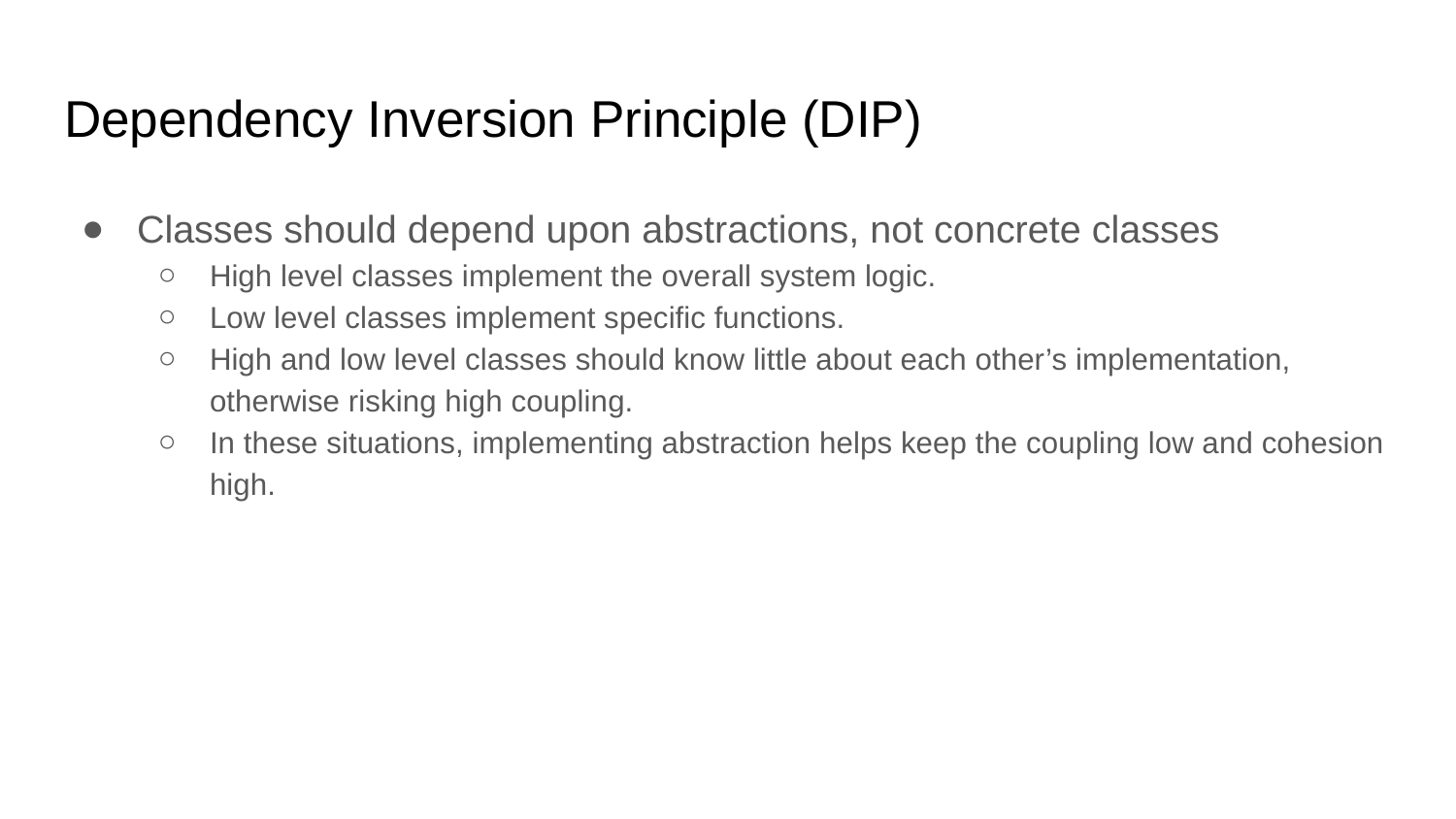

# Dependency Inversion Principle (DIP)
Classes should depend upon abstractions, not concrete classes
High level classes implement the overall system logic.
Low level classes implement specific functions.
High and low level classes should know little about each other’s implementation, otherwise risking high coupling.
In these situations, implementing abstraction helps keep the coupling low and cohesion high.